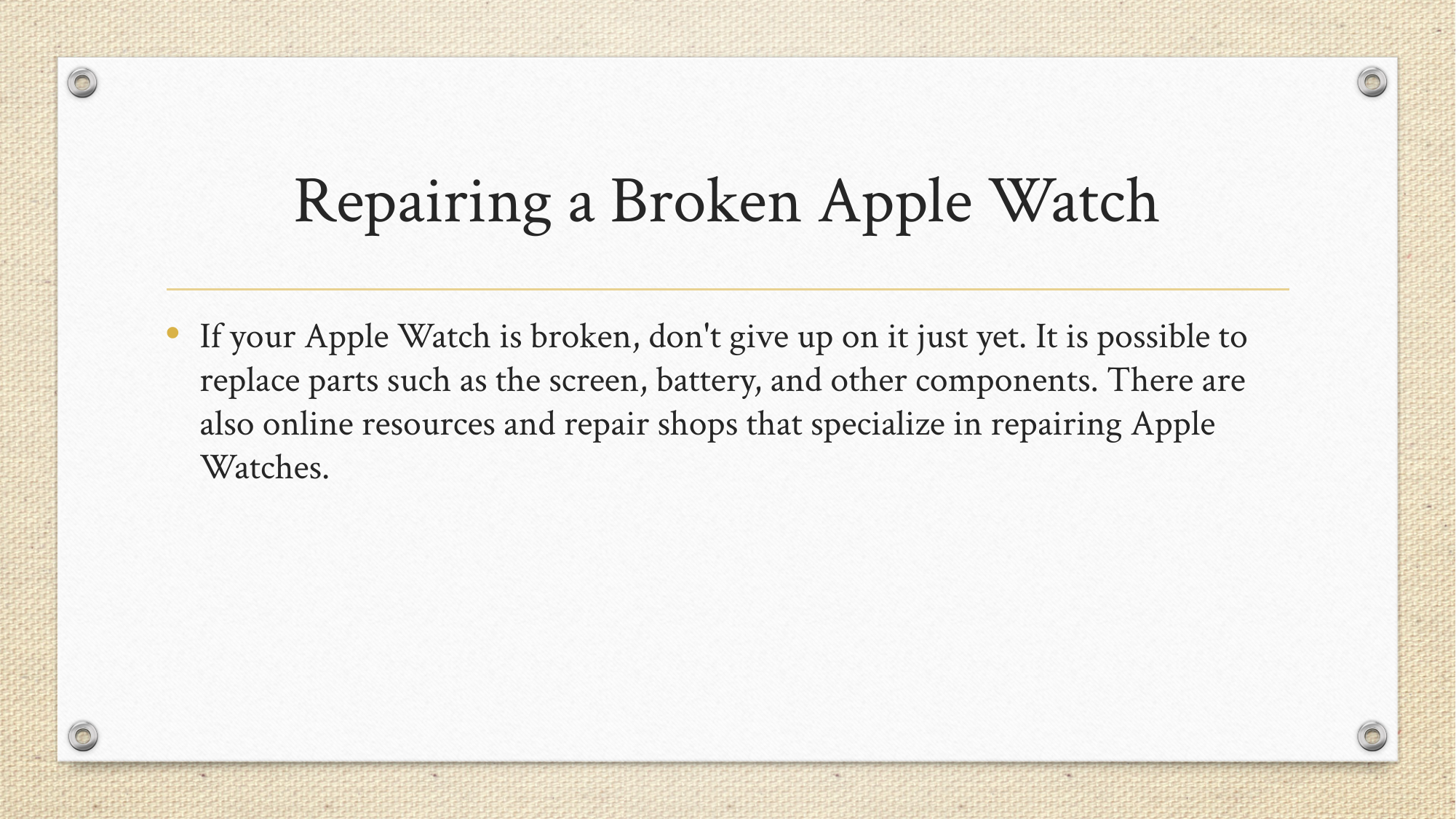

# Repairing a Broken Apple Watch
If your Apple Watch is broken, don't give up on it just yet. It is possible to replace parts such as the screen, battery, and other components. There are also online resources and repair shops that specialize in repairing Apple Watches.